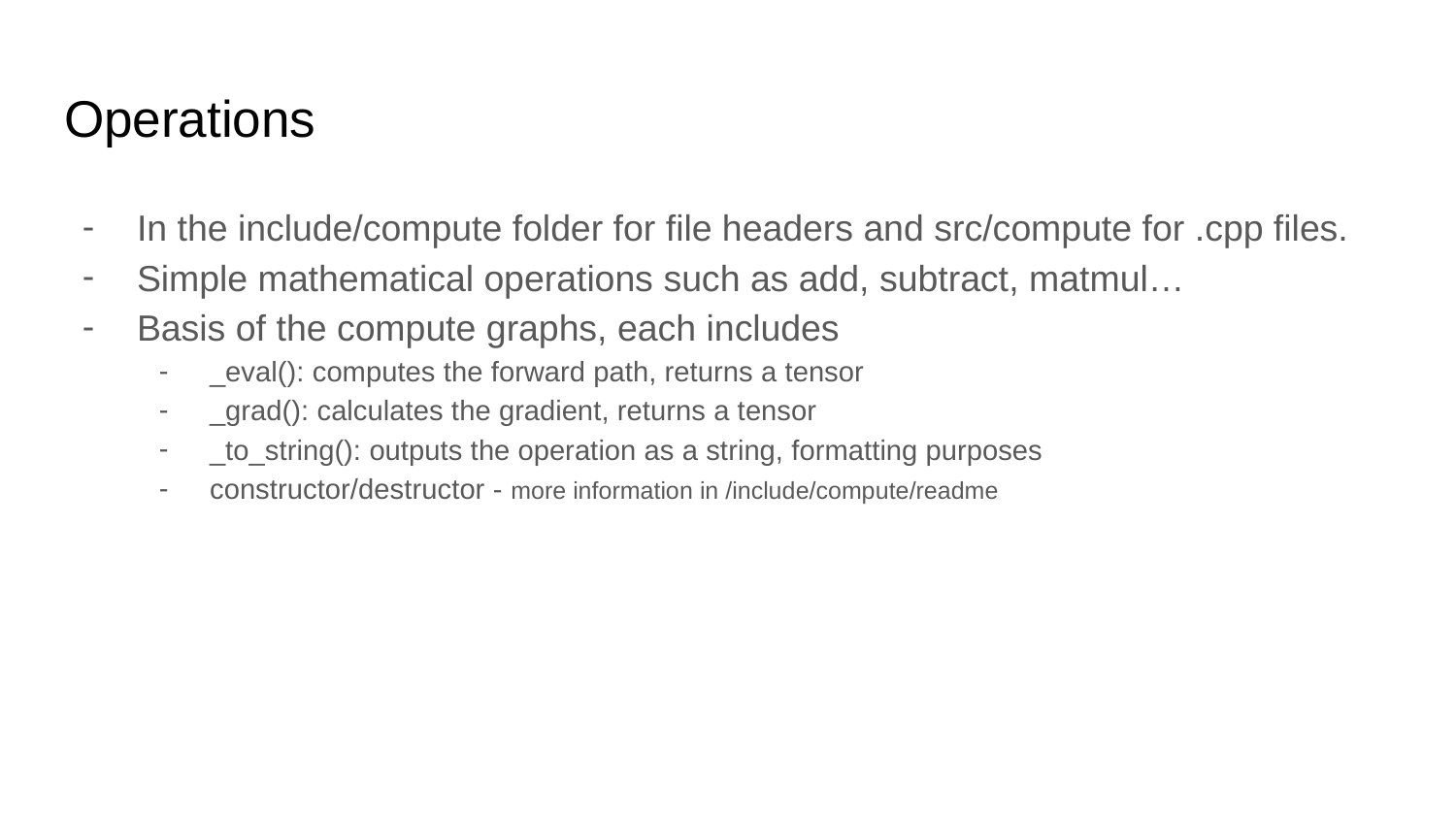

# Operations
In the include/compute folder for file headers and src/compute for .cpp files.
Simple mathematical operations such as add, subtract, matmul…
Basis of the compute graphs, each includes
_eval(): computes the forward path, returns a tensor
_grad(): calculates the gradient, returns a tensor
_to_string(): outputs the operation as a string, formatting purposes
constructor/destructor - more information in /include/compute/readme